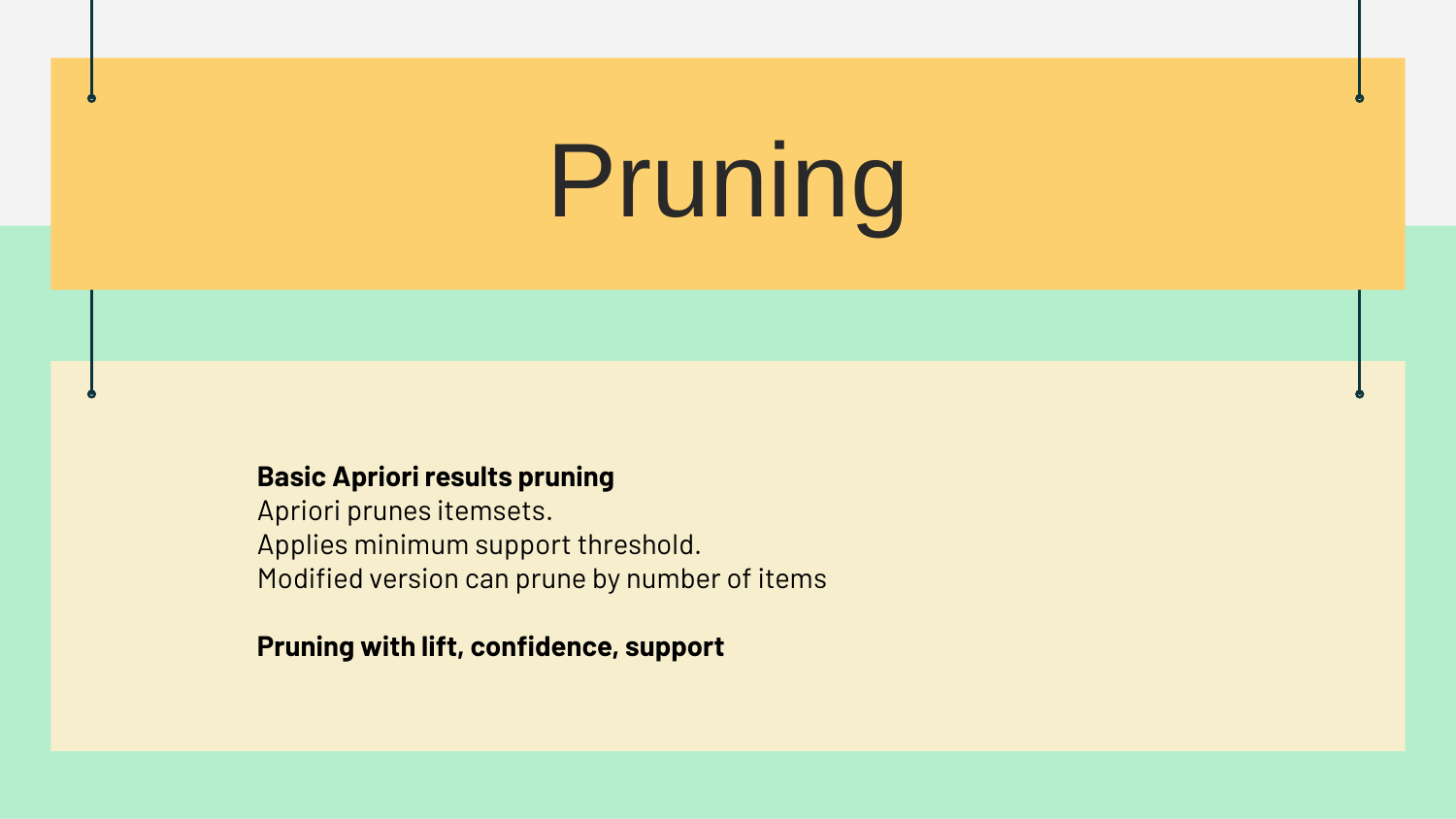

# Pruning
Basic Apriori results pruning
Apriori prunes itemsets.
Applies minimum support threshold.
Modified version can prune by number of items

Pruning with lift, confidence, support